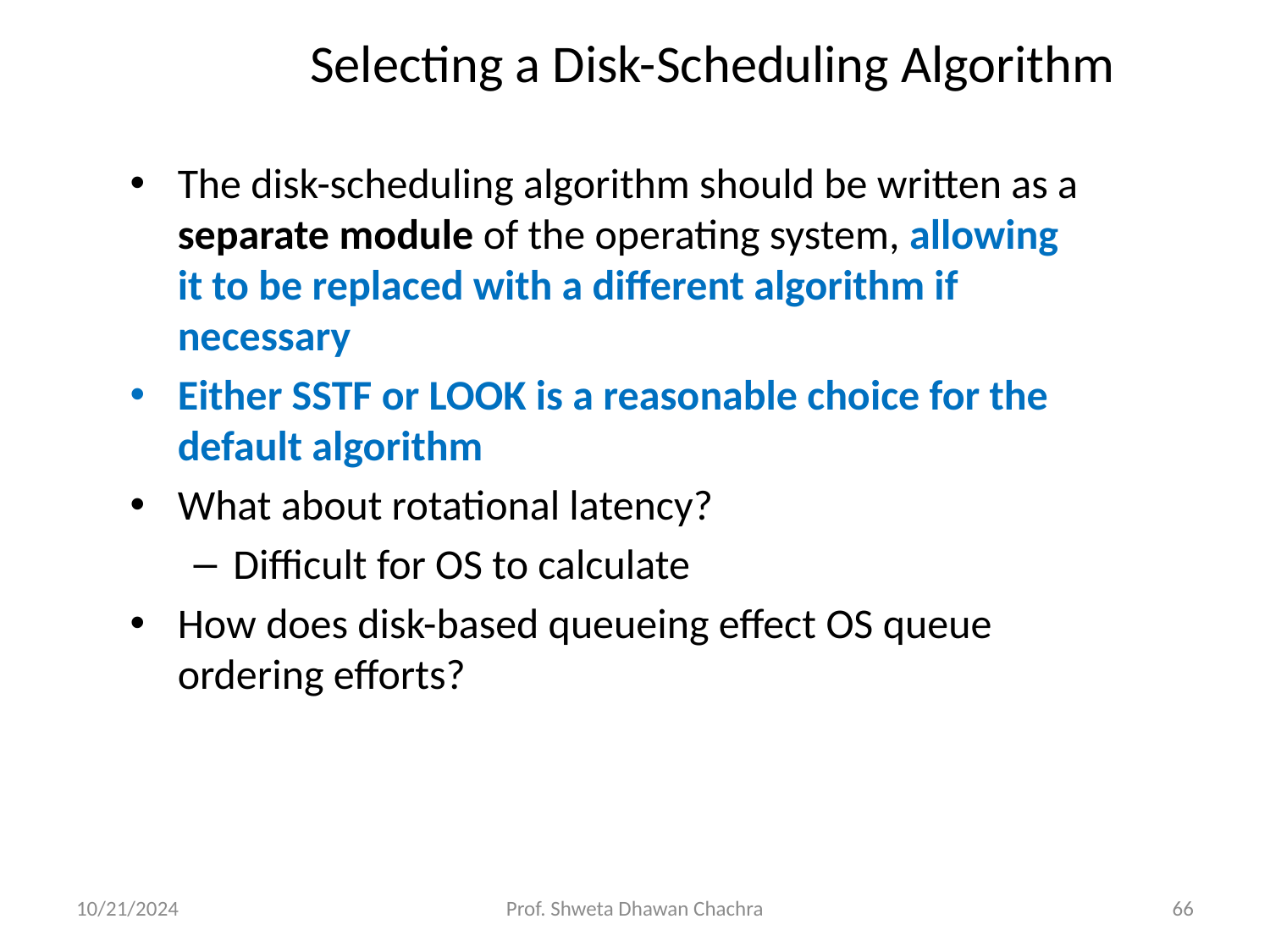

# Selecting a Disk-Scheduling Algorithm
The disk-scheduling algorithm should be written as a separate module of the operating system, allowing it to be replaced with a different algorithm if necessary
Either SSTF or LOOK is a reasonable choice for the default algorithm
What about rotational latency?
Difficult for OS to calculate
How does disk-based queueing effect OS queue ordering efforts?
10/21/2024
Prof. Shweta Dhawan Chachra
66